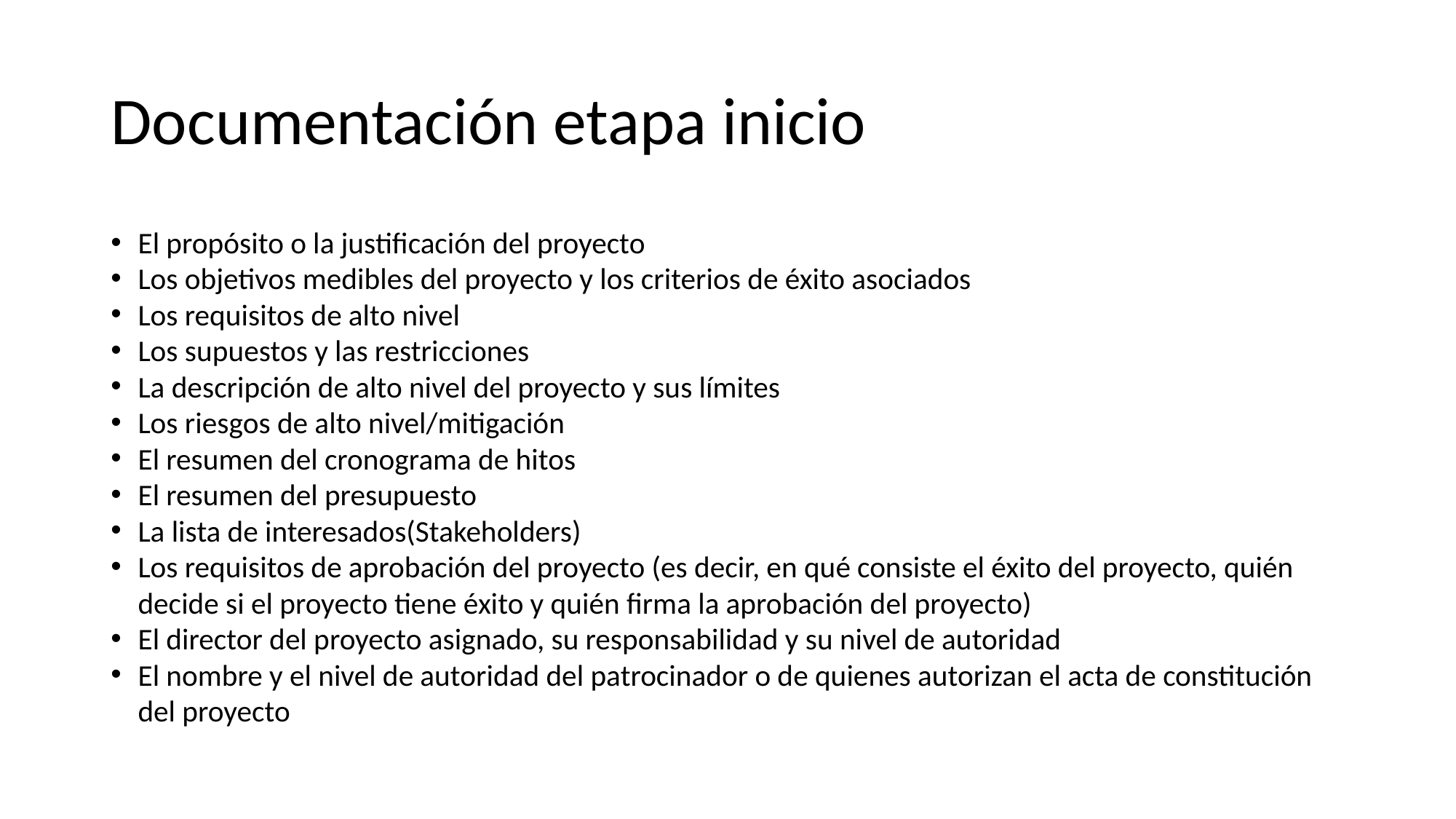

# Documentación etapa inicio
El propósito o la justificación del proyecto
Los objetivos medibles del proyecto y los criterios de éxito asociados
Los requisitos de alto nivel
Los supuestos y las restricciones
La descripción de alto nivel del proyecto y sus límites
Los riesgos de alto nivel/mitigación
El resumen del cronograma de hitos
El resumen del presupuesto
La lista de interesados(Stakeholders)
Los requisitos de aprobación del proyecto (es decir, en qué consiste el éxito del proyecto, quién decide si el proyecto tiene éxito y quién firma la aprobación del proyecto)
El director del proyecto asignado, su responsabilidad y su nivel de autoridad
El nombre y el nivel de autoridad del patrocinador o de quienes autorizan el acta de constitución del proyecto